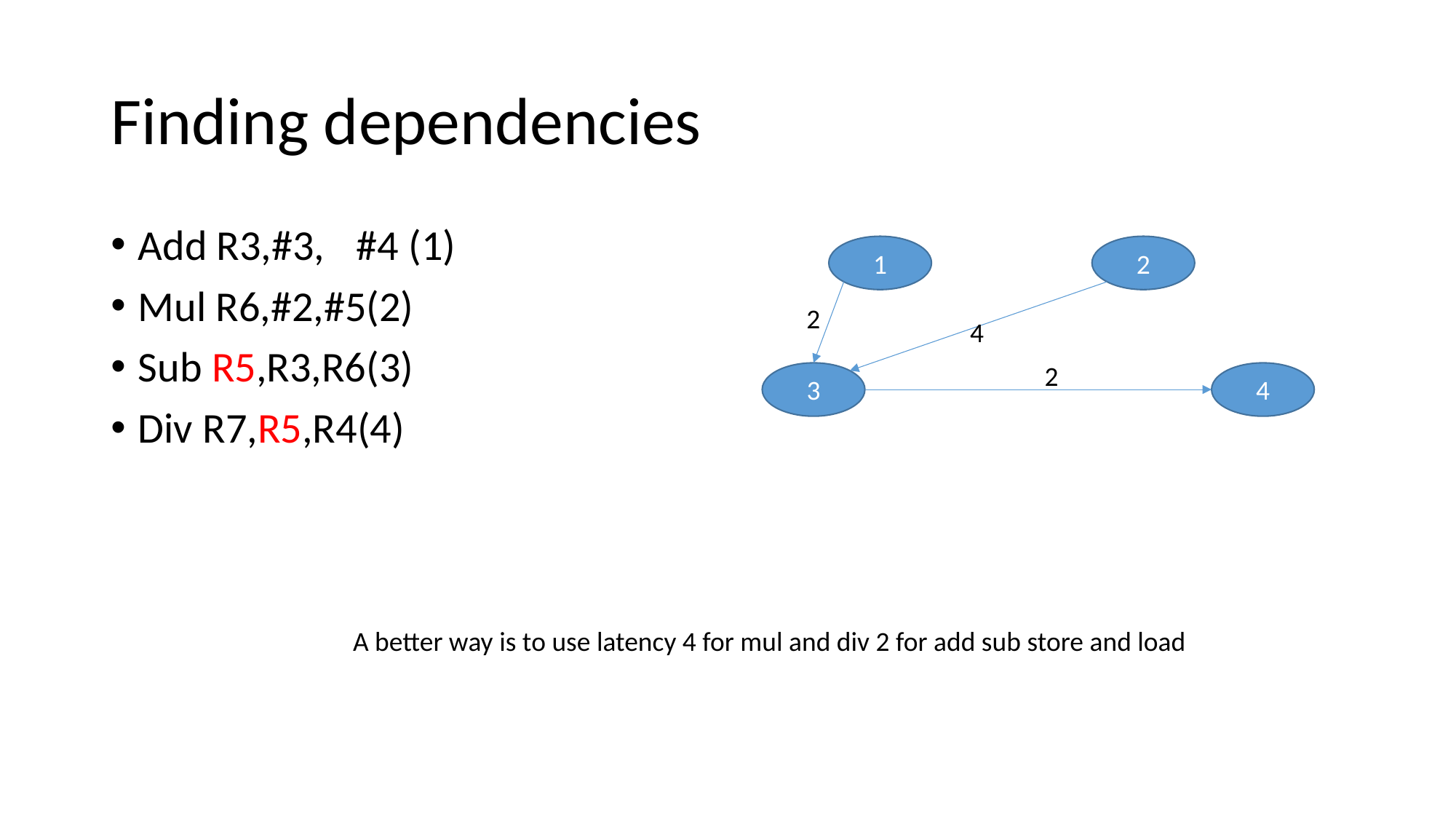

# Finding dependencies
Add R3,#3,	#4 (1)
Mul R6,#2,#5(2)
Sub R5,R3,R6(3)
Div R7,R5,R4(4)

1
2
2
4
2
3
4
A better way is to use latency 4 for mul and div 2 for add sub store and load